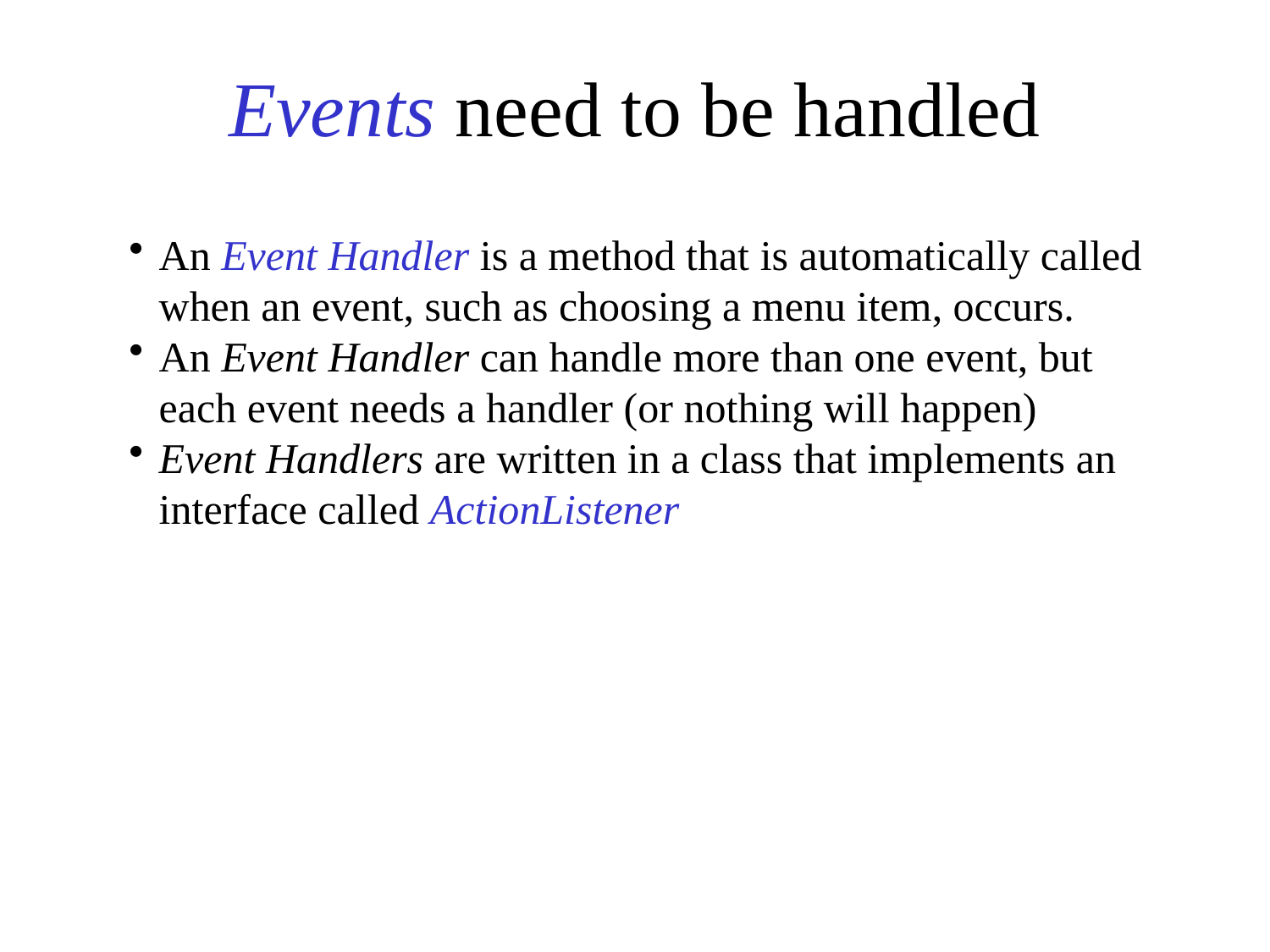

# Events need to be handled
An Event Handler is a method that is automatically called when an event, such as choosing a menu item, occurs.
An Event Handler can handle more than one event, but each event needs a handler (or nothing will happen)
Event Handlers are written in a class that implements an interface called ActionListener